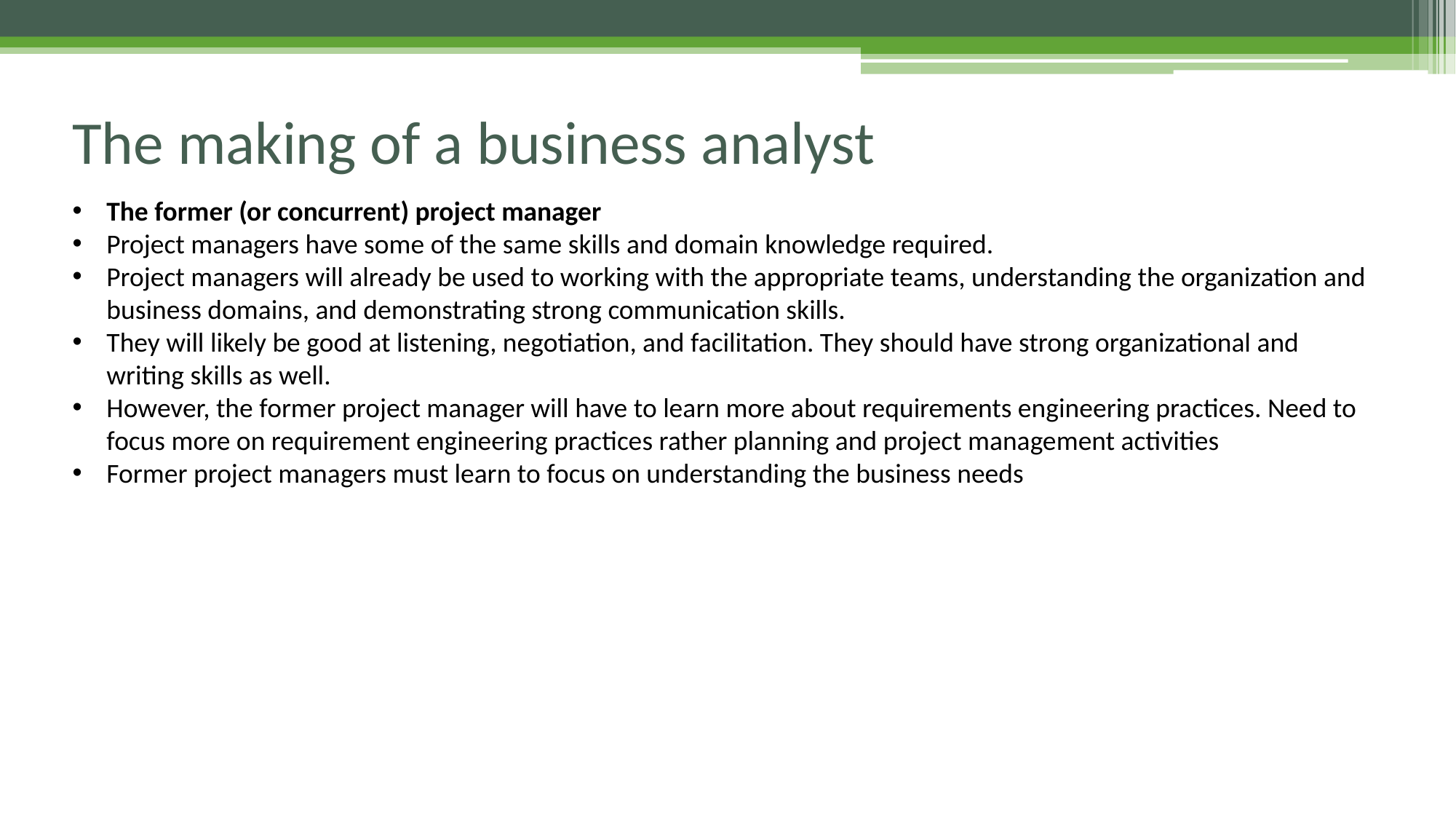

# The making of a business analyst
The former (or concurrent) project manager
Project managers have some of the same skills and domain knowledge required.
Project managers will already be used to working with the appropriate teams, understanding the organization and business domains, and demonstrating strong communication skills.
They will likely be good at listening, negotiation, and facilitation. They should have strong organizational and writing skills as well.
However, the former project manager will have to learn more about requirements engineering practices. Need to focus more on requirement engineering practices rather planning and project management activities
Former project managers must learn to focus on understanding the business needs